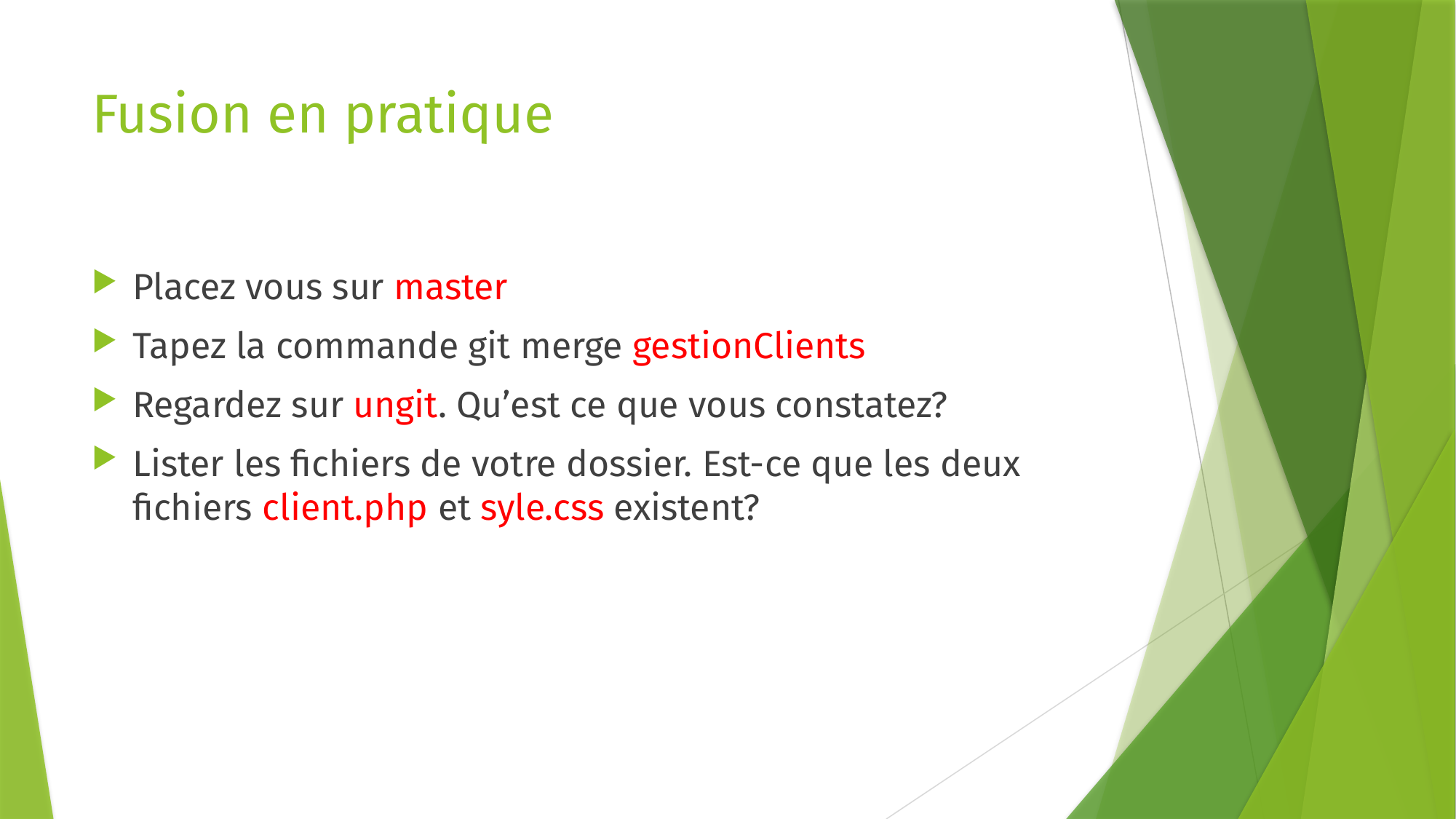

# Fusion en pratique
Placez vous sur master
Tapez la commande git merge gestionClients
Regardez sur ungit. Qu’est ce que vous constatez?
Lister les fichiers de votre dossier. Est-ce que les deux fichiers client.php et syle.css existent?